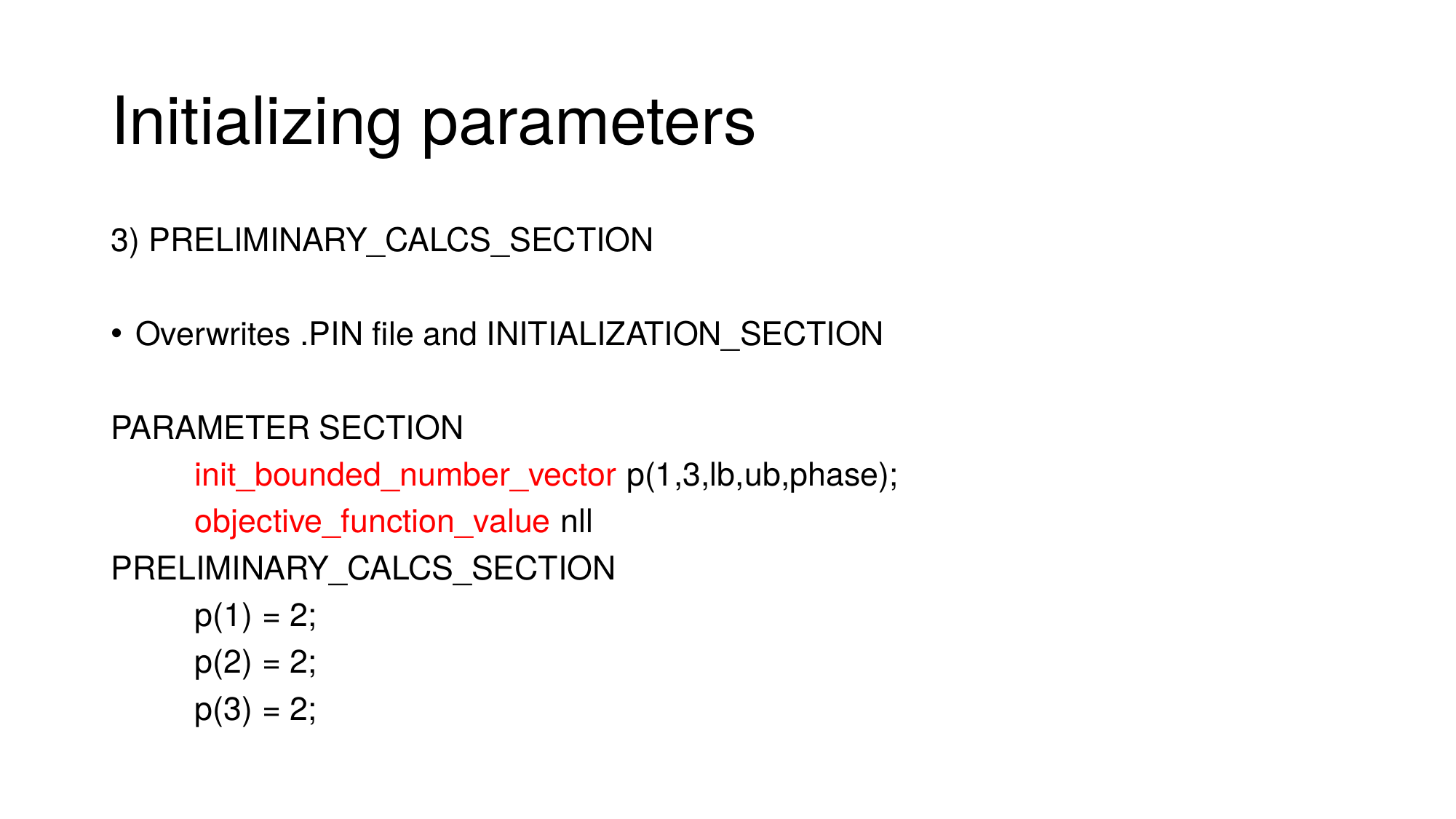

# Initializing parameters
3) PRELIMINARY_CALCS_SECTION

Overwrites .PIN file and INITIALIZATION_SECTION

PARAMETER SECTION
	init_bounded_number_vector p(1,3,lb,ub,phase);
	objective_function_value nll
PRELIMINARY_CALCS_SECTION
	p(1) = 2;
	p(2) = 2;
	p(3) = 2;